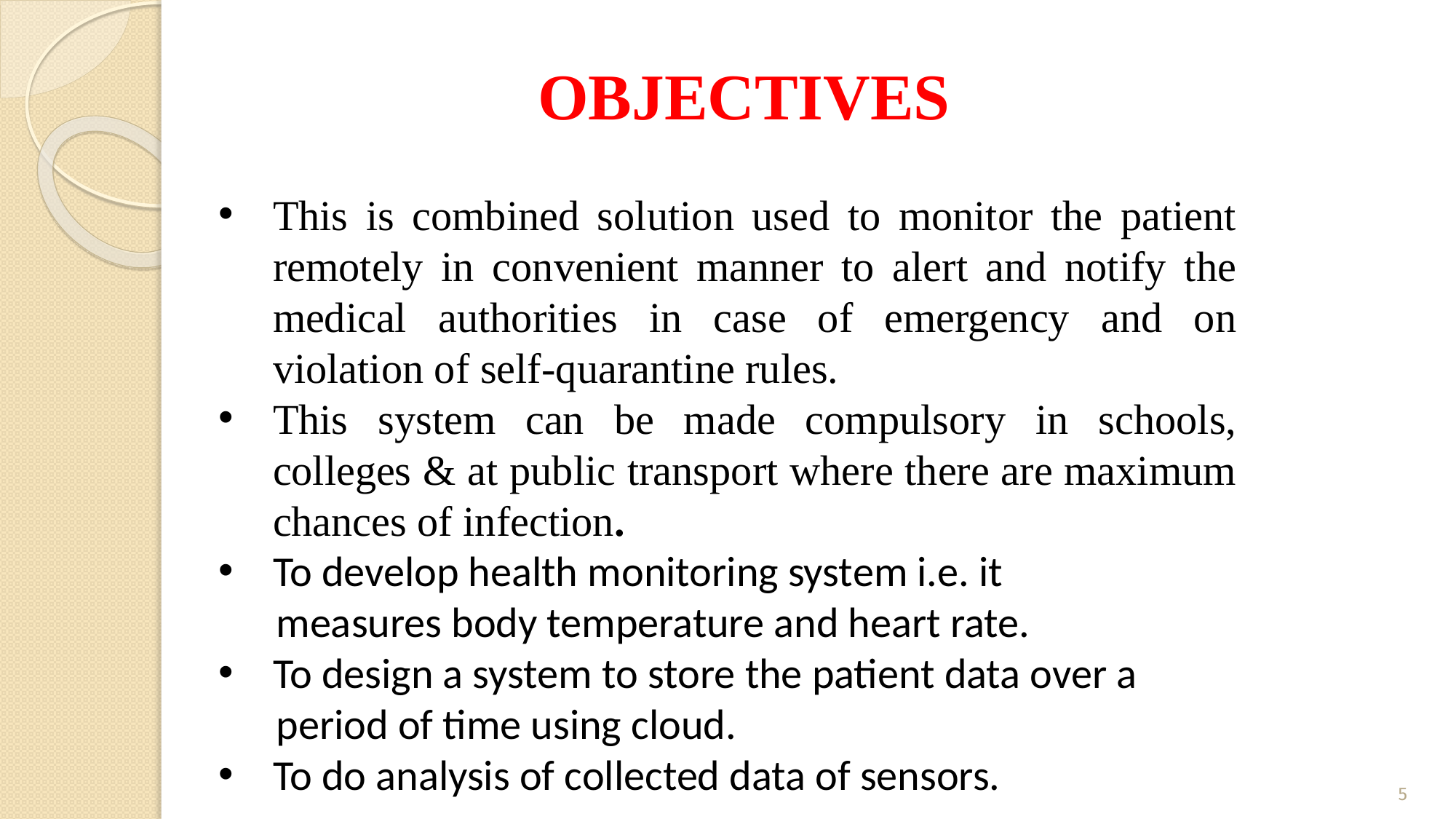

OBJECTIVES
This is combined solution used to monitor the patient remotely in convenient manner to alert and notify the medical authorities in case of emergency and on violation of self-quarantine rules.
This system can be made compulsory in schools, colleges & at public transport where there are maximum chances of infection.
To develop health monitoring system i.e. it
      measures body temperature and heart rate.
To design a system to store the patient data over a
      period of time using cloud.
To do analysis of collected data of sensors.
5